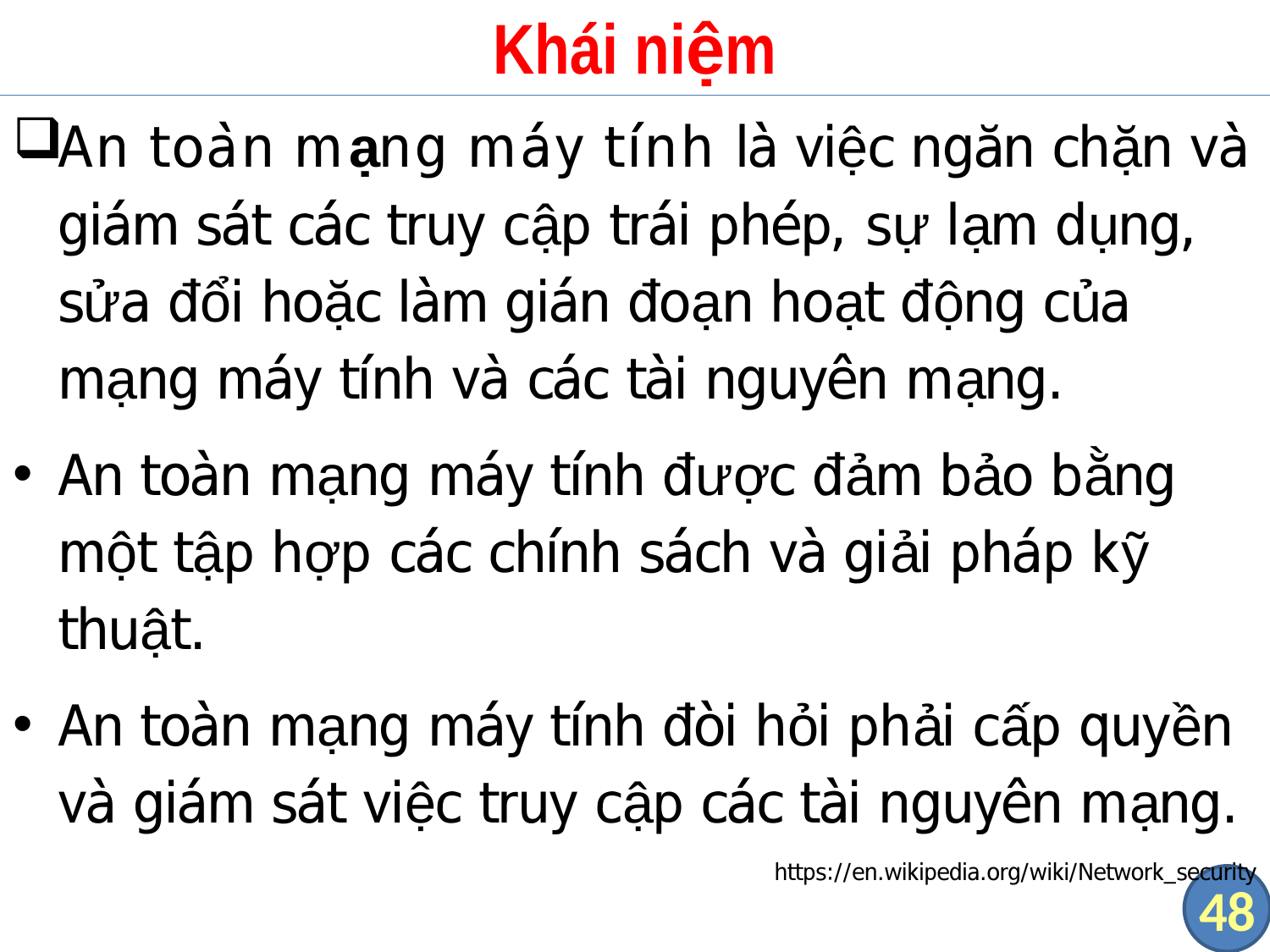

# Khái niệm
An toàn mạng máy tính là việc ngăn chặn và giám sát các truy cập trái phép, sự lạm dụng, sửa đổi hoặc làm gián đoạn hoạt động của mạng máy tính và các tài nguyên mạng.
An toàn mạng máy tính được đảm bảo bằng một tập hợp các chính sách và giải pháp kỹ thuật.
An toàn mạng máy tính đòi hỏi phải cấp quyền và giám sát việc truy cập các tài nguyên mạng.
https://en.wikipedia.org/wiki/Network_security
48